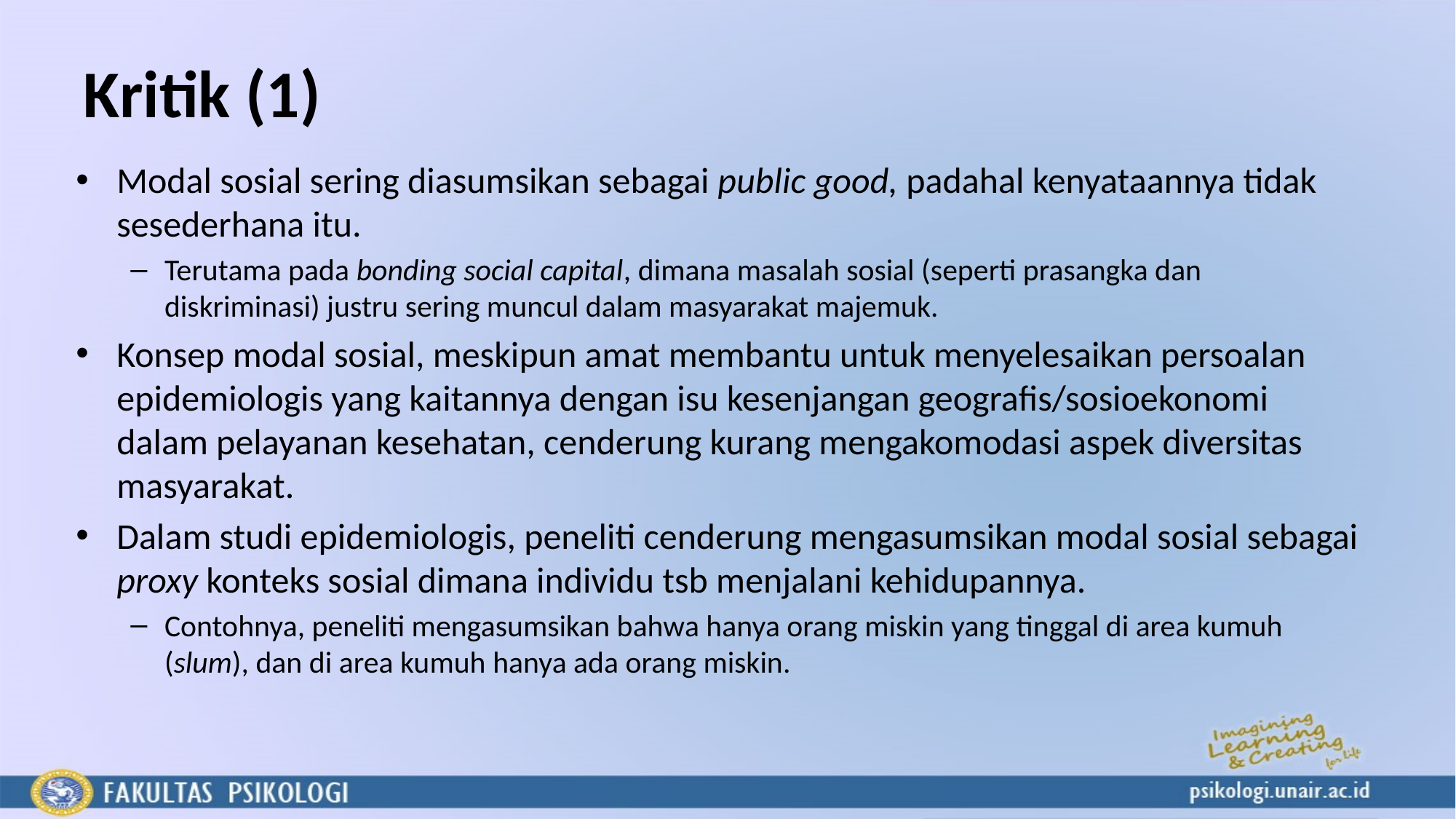

# Kritik (1)
Modal sosial sering diasumsikan sebagai public good, padahal kenyataannya tidak sesederhana itu.
Terutama pada bonding social capital, dimana masalah sosial (seperti prasangka dan diskriminasi) justru sering muncul dalam masyarakat majemuk.
Konsep modal sosial, meskipun amat membantu untuk menyelesaikan persoalan epidemiologis yang kaitannya dengan isu kesenjangan geografis/sosioekonomi dalam pelayanan kesehatan, cenderung kurang mengakomodasi aspek diversitas masyarakat.
Dalam studi epidemiologis, peneliti cenderung mengasumsikan modal sosial sebagai proxy konteks sosial dimana individu tsb menjalani kehidupannya.
Contohnya, peneliti mengasumsikan bahwa hanya orang miskin yang tinggal di area kumuh (slum), dan di area kumuh hanya ada orang miskin.